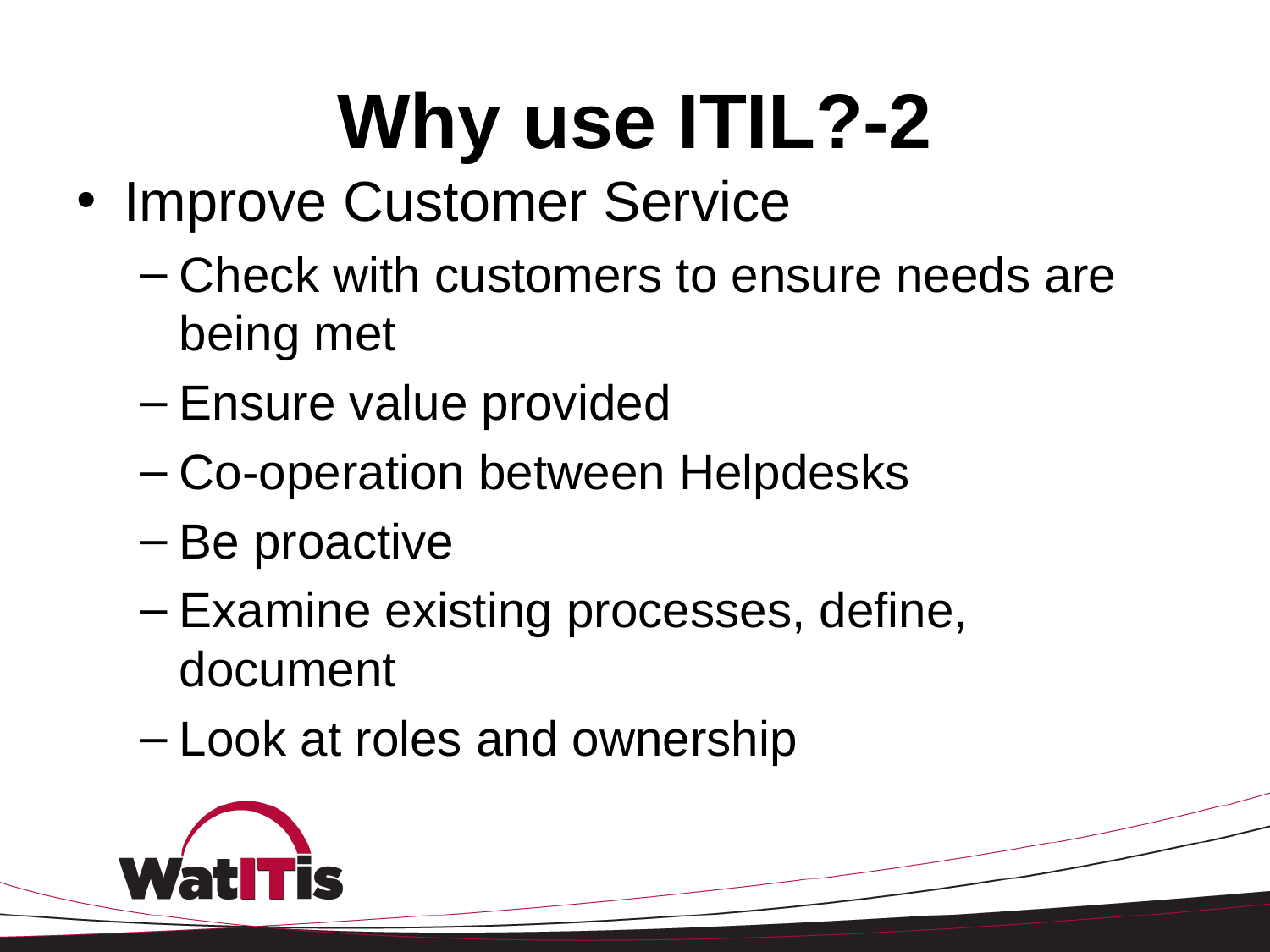

# Why use ITIL?-2
Improve Customer Service
Check with customers to ensure needs are being met
Ensure value provided
Co-operation between Helpdesks
Be proactive
Examine existing processes, define, document
Look at roles and ownership